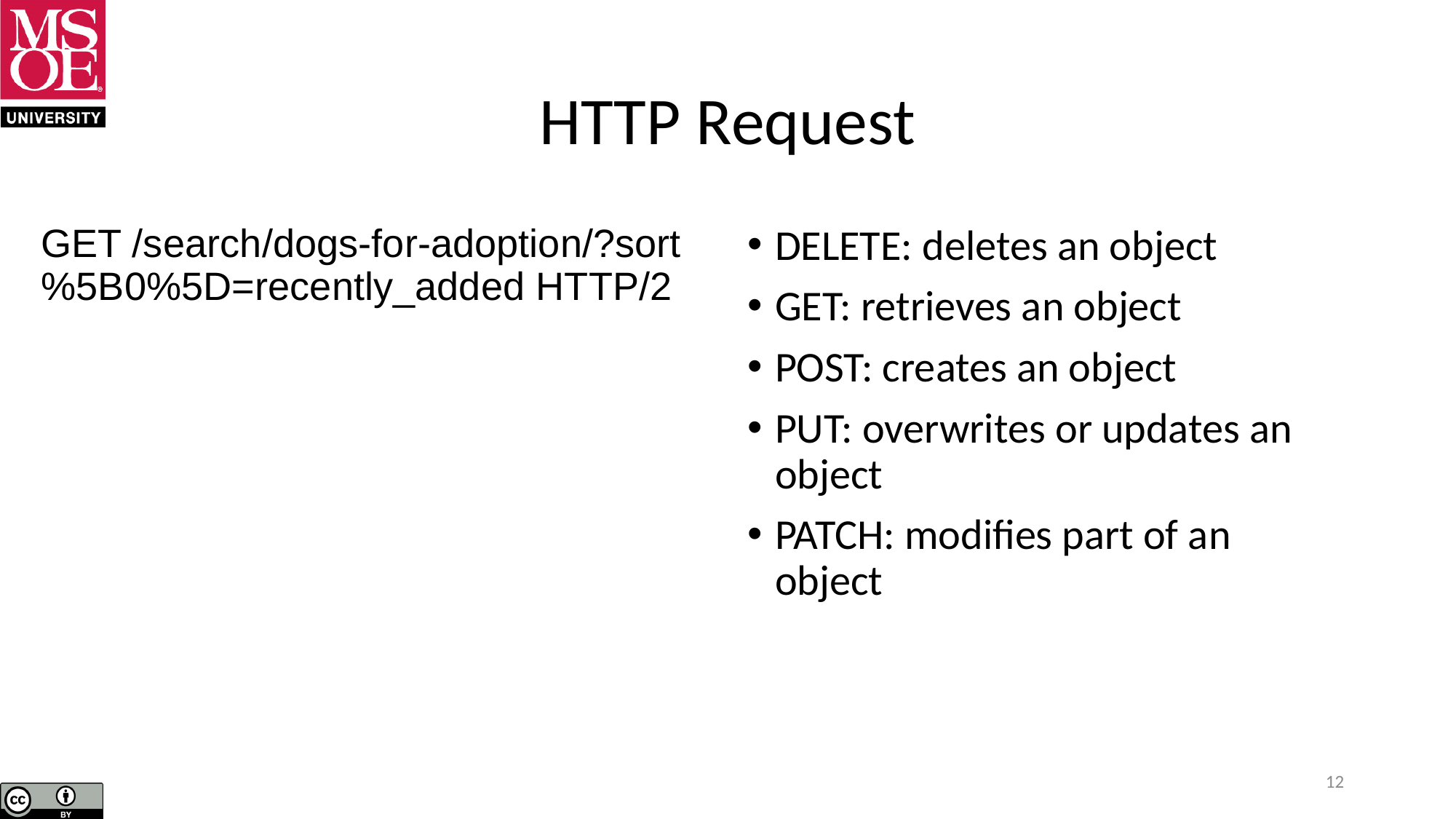

# HTTP Request
GET /search/dogs-for-adoption/?sort%5B0%5D=recently_added HTTP/2
DELETE: deletes an object
GET: retrieves an object
POST: creates an object
PUT: overwrites or updates an object
PATCH: modifies part of an object

12